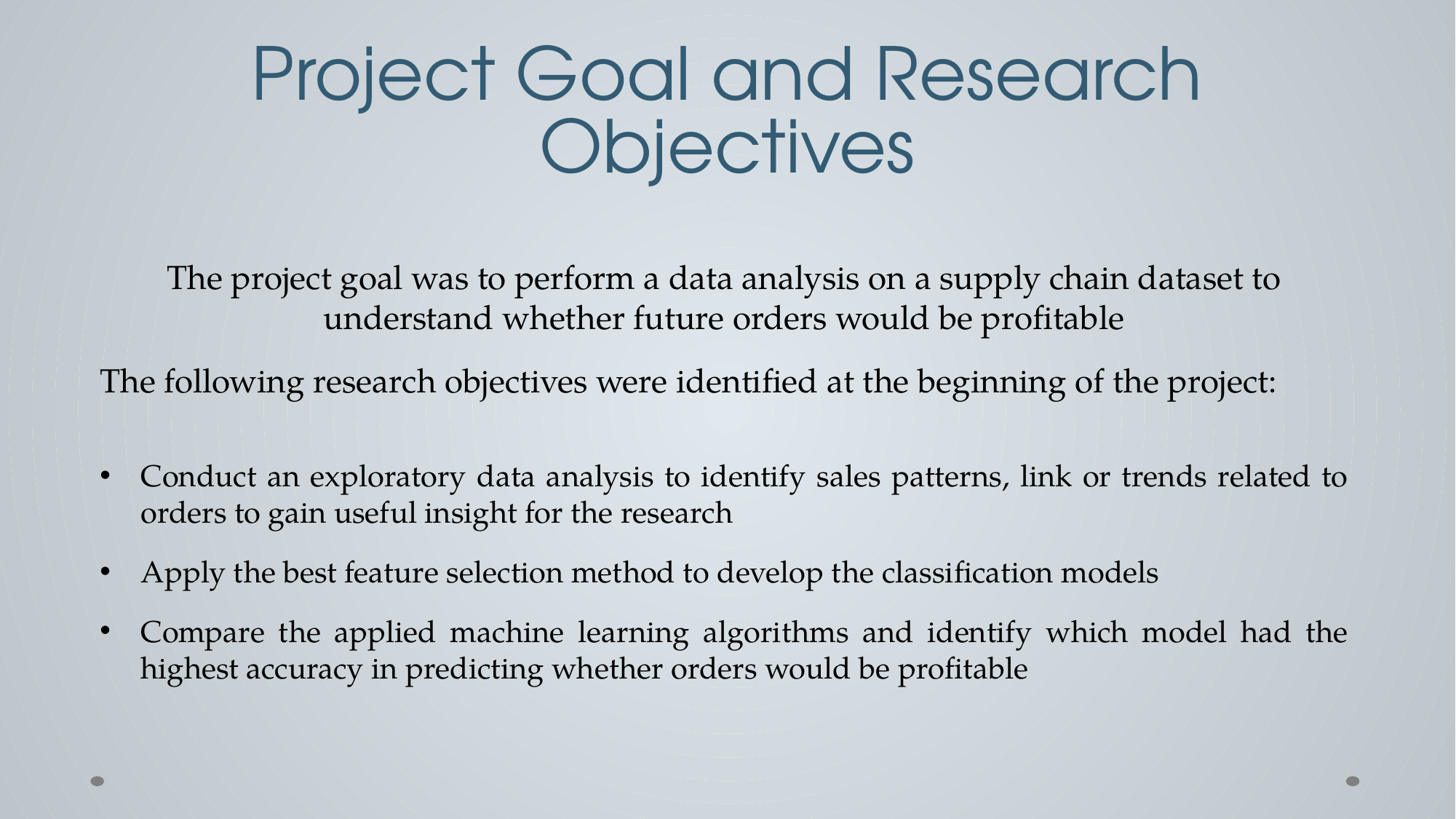

Project Goal and Research Objectives
#
The project goal was to perform a data analysis on a supply chain dataset to understand whether future orders would be profitable

The following research objectives were identified at the beginning of the project:

Conduct an exploratory data analysis to identify sales patterns, link or trends related to orders to gain useful insight for the research

Apply the best feature selection method to develop the classification models

Compare the applied machine learning algorithms and identify which model had the highest accuracy in predicting whether orders would be profitable